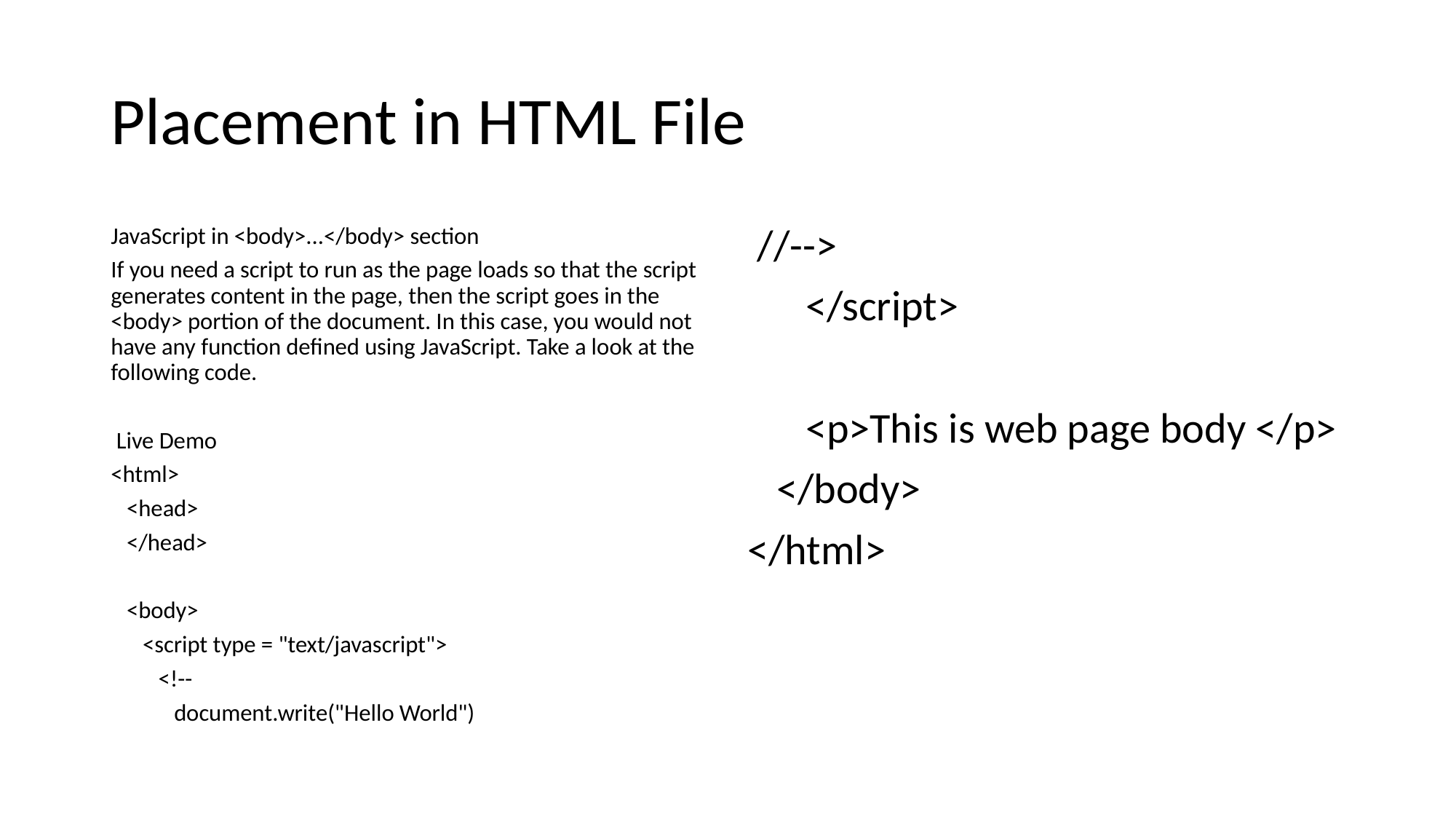

# Placement in HTML File
JavaScript in <body>...</body> section
If you need a script to run as the page loads so that the script generates content in the page, then the script goes in the <body> portion of the document. In this case, you would not have any function defined using JavaScript. Take a look at the following code.

 Live Demo
<html>
   <head>
   </head>

   <body>
      <script type = "text/javascript">
         <!--
            document.write("Hello World")
 //-->
      </script>

      <p>This is web page body </p>
   </body>
</html>